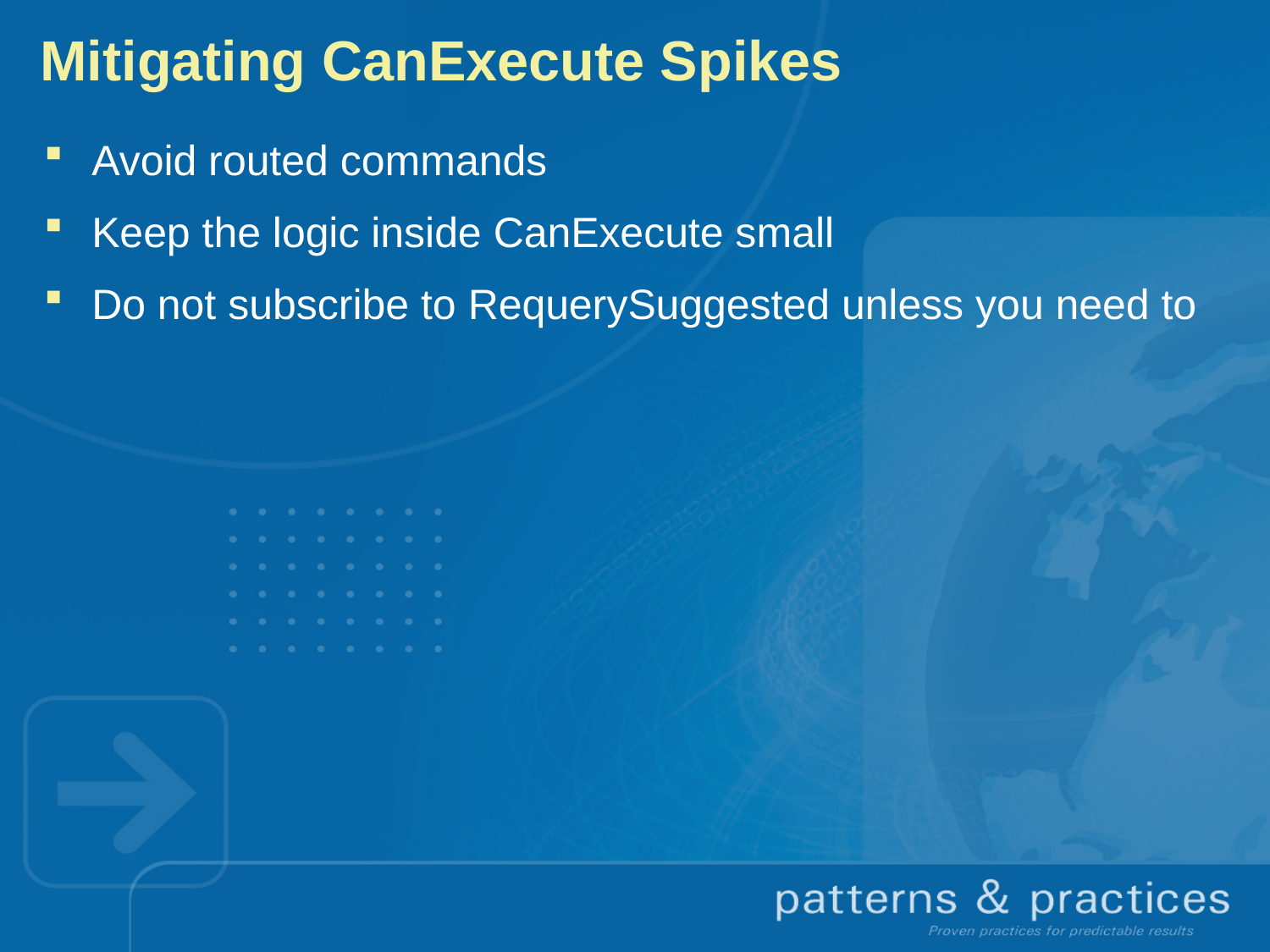

# Mitigating CanExecute Spikes
Avoid routed commands
Keep the logic inside CanExecute small
Do not subscribe to RequerySuggested unless you need to